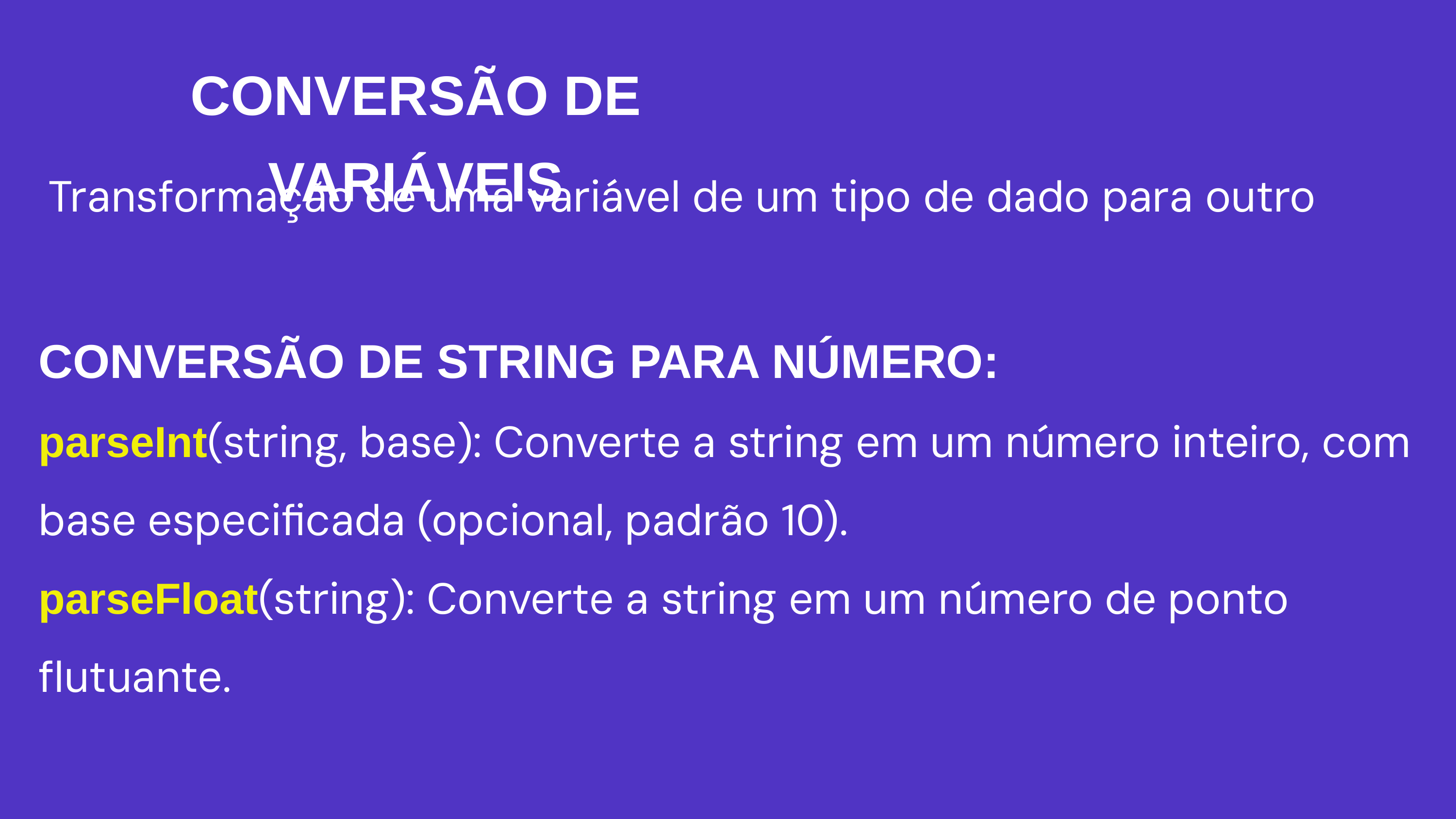

CONVERSÃO DE VARIÁVEIS
Transformação de uma variável de um tipo de dado para outro
CONVERSÃO DE STRING PARA NÚMERO:
parseInt(string, base): Converte a string em um número inteiro, com base especificada (opcional, padrão 10).
parseFloat(string): Converte a string em um número de ponto flutuante.